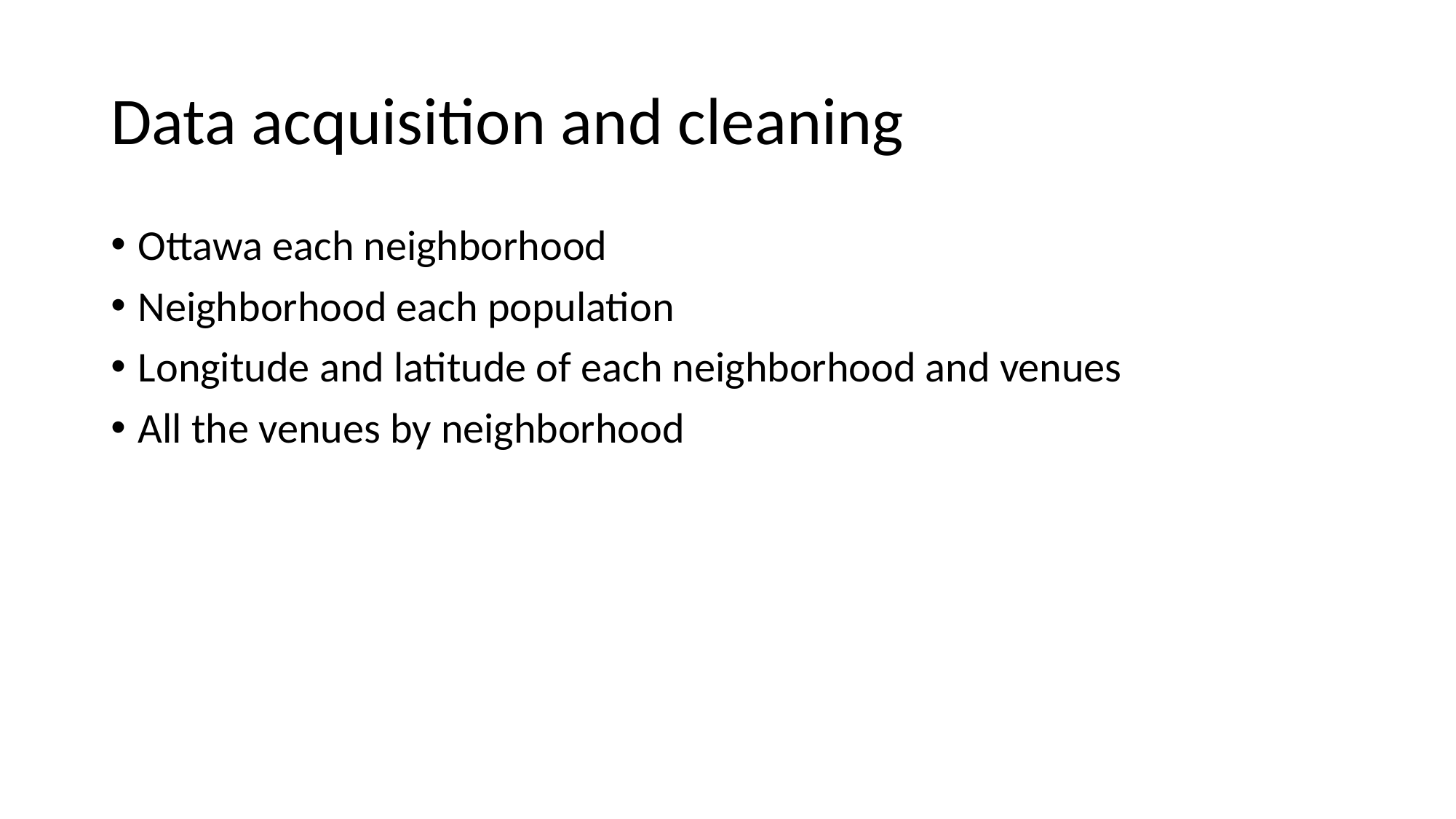

# Data acquisition and cleaning
Ottawa each neighborhood
Neighborhood each population
Longitude and latitude of each neighborhood and venues
All the venues by neighborhood